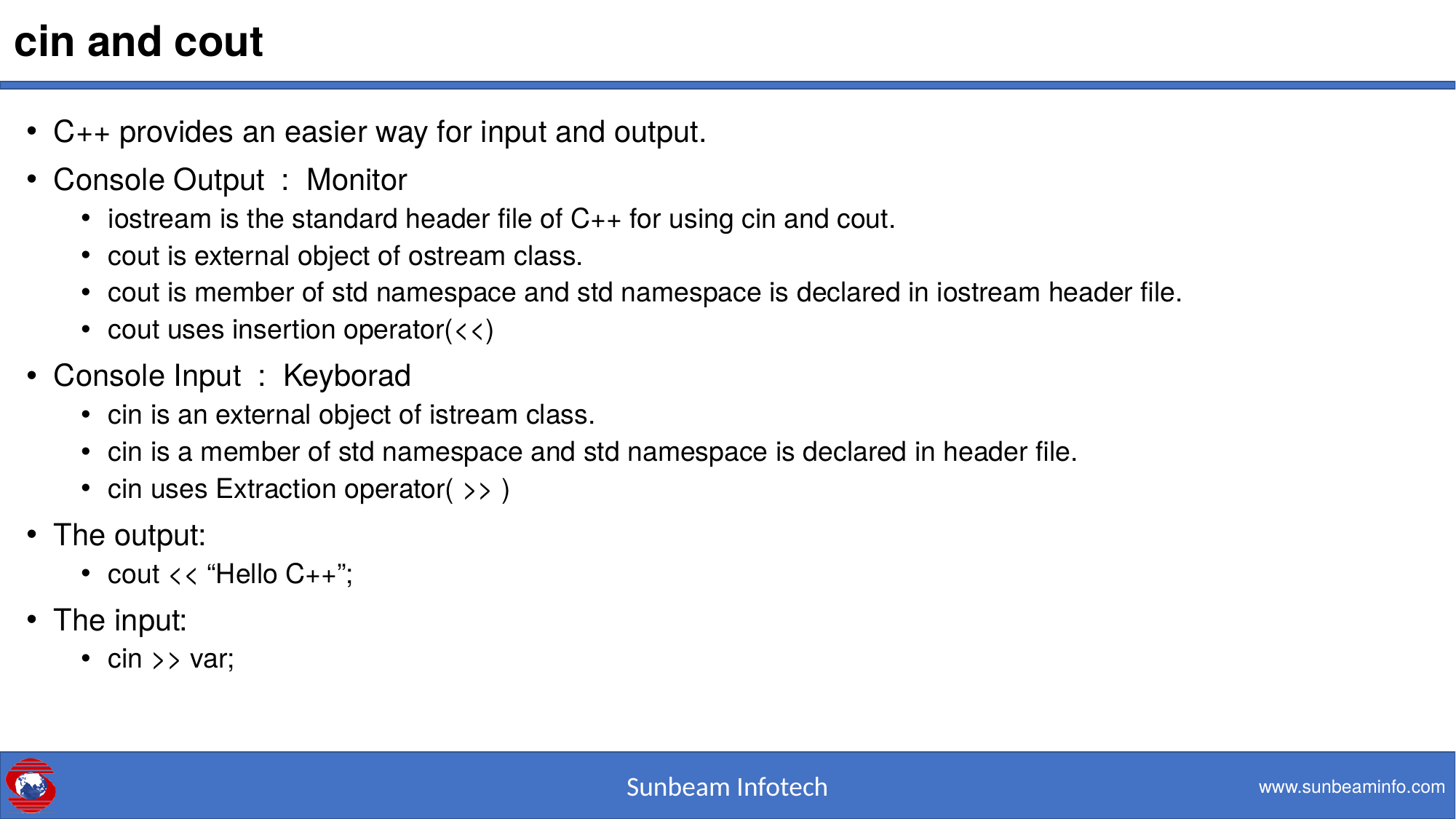

# cin and cout
C++ provides an easier way for input and output.
Console Output  :  Monitor
iostream is the standard header file of C++ for using cin and cout.
cout is external object of ostream class.
cout is member of std namespace and std namespace is declared in iostream header file.
cout uses insertion operator(<<)
Console Input  :  Keyborad
cin is an external object of istream class.
cin is a member of std namespace and std namespace is declared in header file.
cin uses Extraction operator( >> )
The output:
cout << “Hello C++”;
The input:
cin >> var;